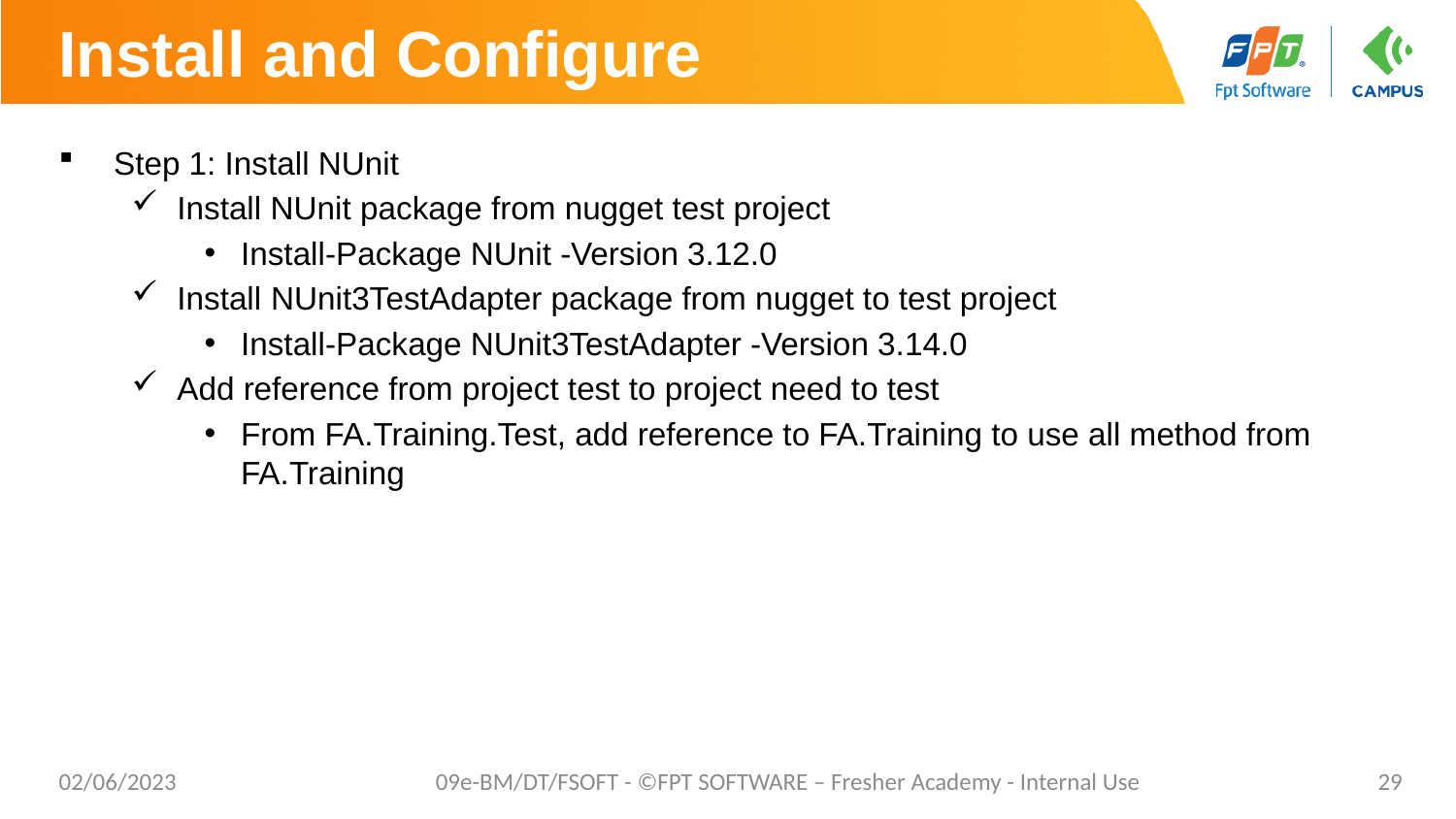

# Install and Configure
Step 1: Install NUnit
Install NUnit package from nugget test project
Install-Package NUnit -Version 3.12.0
Install NUnit3TestAdapter package from nugget to test project
Install-Package NUnit3TestAdapter -Version 3.14.0
Add reference from project test to project need to test
From FA.Training.Test, add reference to FA.Training to use all method from FA.Training
02/06/2023
09e-BM/DT/FSOFT - ©FPT SOFTWARE – Fresher Academy - Internal Use
29